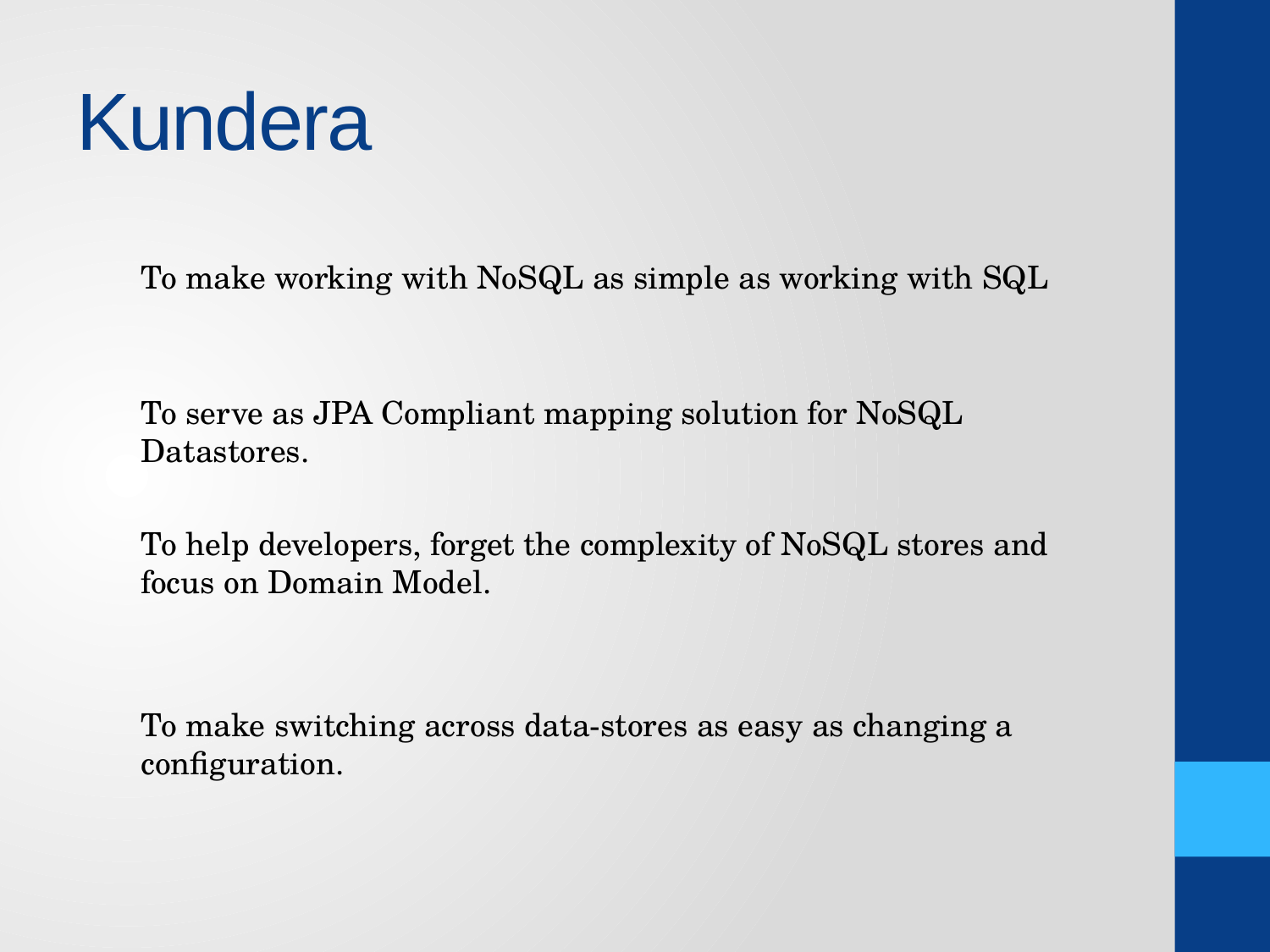

# Kundera
To make working with NoSQL as simple as working with SQL
To serve as JPA Compliant mapping solution for NoSQL Datastores.
To help developers, forget the complexity of NoSQL stores and focus on Domain Model.
To make switching across data-stores as easy as changing a configuration.